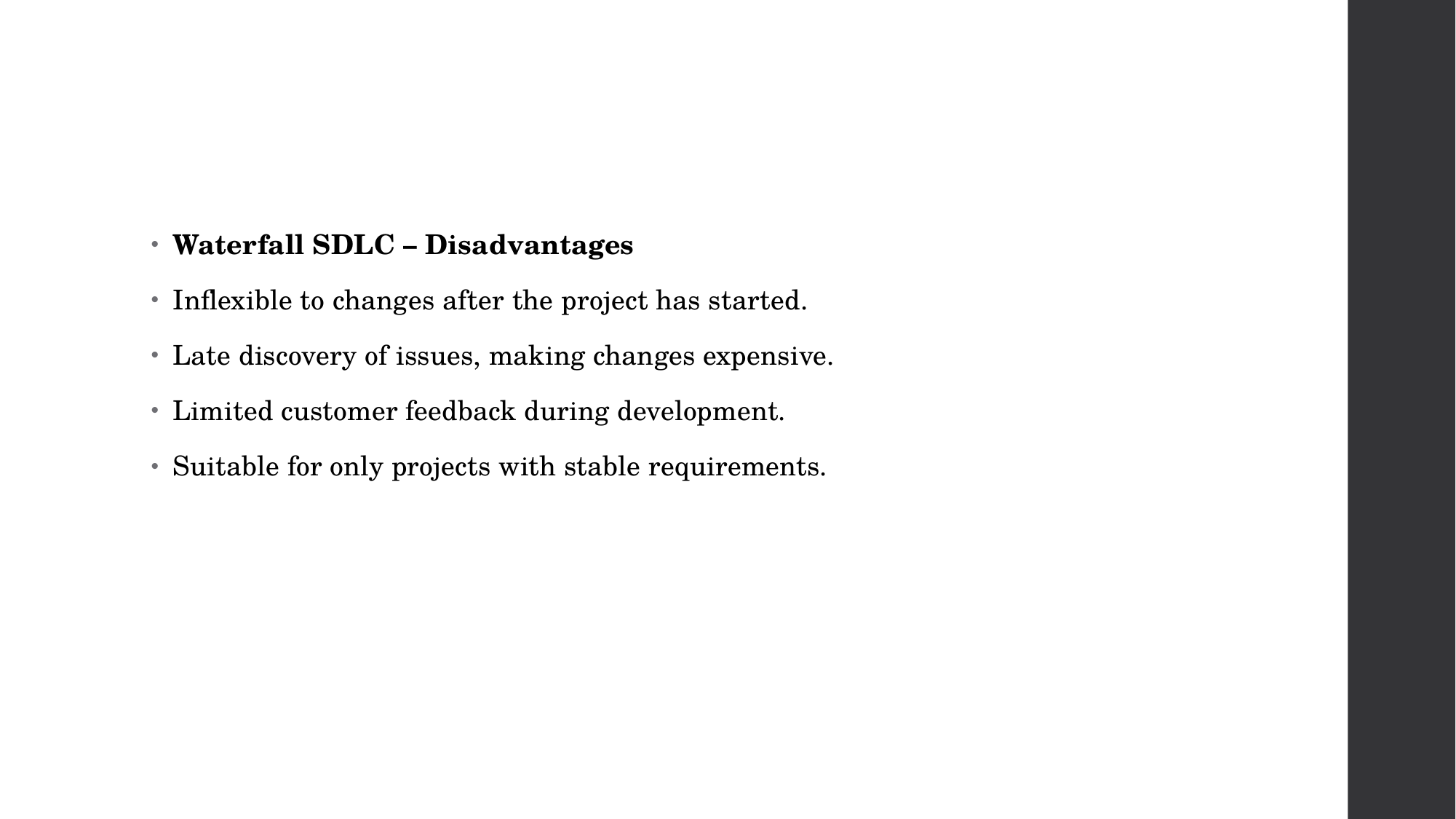

Waterfall SDLC – Disadvantages
Inflexible to changes after the project has started.
Late discovery of issues, making changes expensive.
Limited customer feedback during development.
Suitable for only projects with stable requirements.